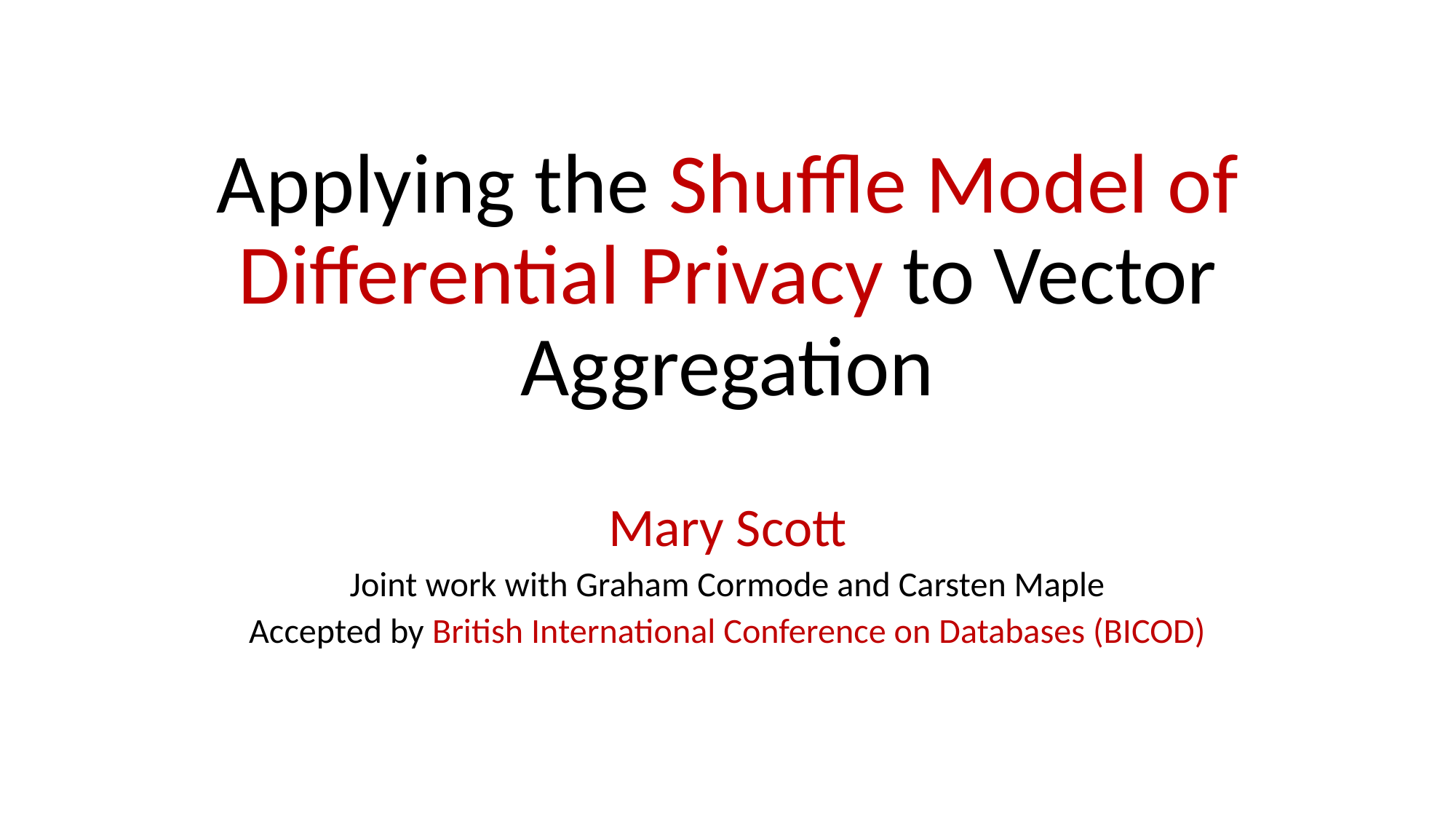

# Applying the Shuffle Model of Differential Privacy to Vector Aggregation

Mary Scott
Joint work with Graham Cormode and Carsten Maple
Accepted by British International Conference on Databases (BICOD)